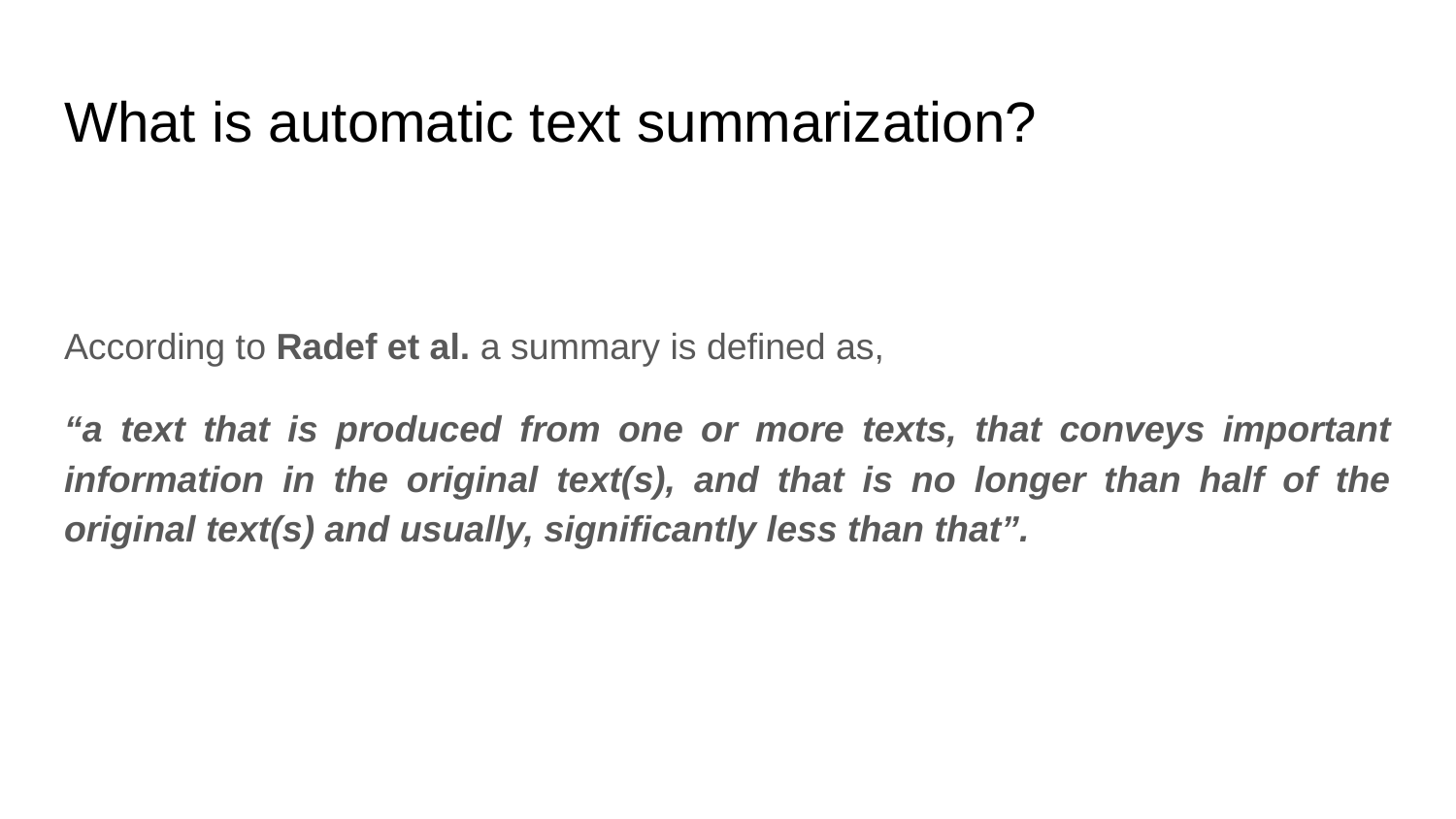

# What is automatic text summarization?
According to Radef et al. a summary is defined as,
“a text that is produced from one or more texts, that conveys important information in the original text(s), and that is no longer than half of the original text(s) and usually, significantly less than that”.